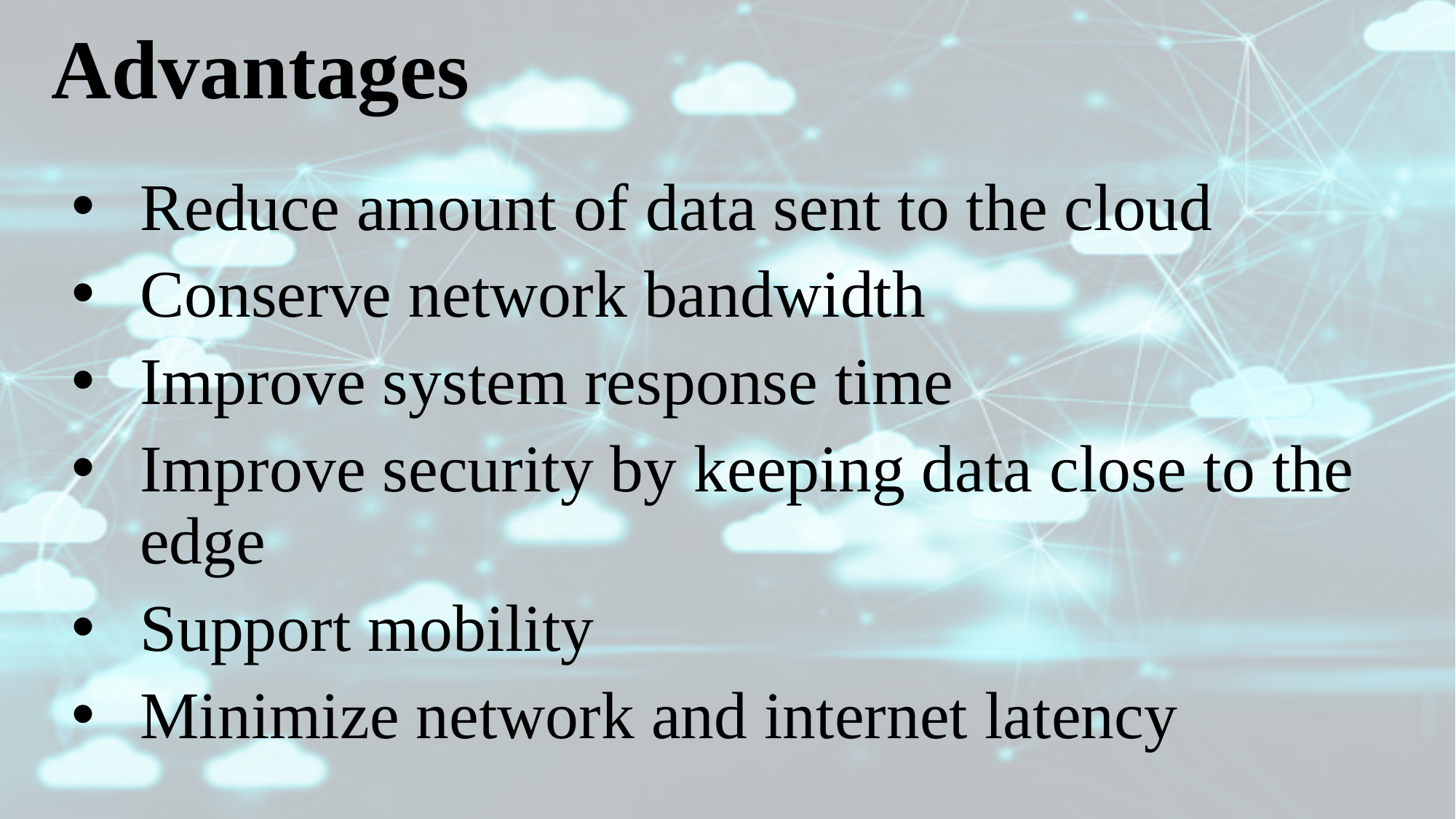

# Advantages
Reduce amount of data sent to the cloud
Conserve network bandwidth
Improve system response time
Improve security by keeping data close to the edge
Support mobility
Minimize network and internet latency